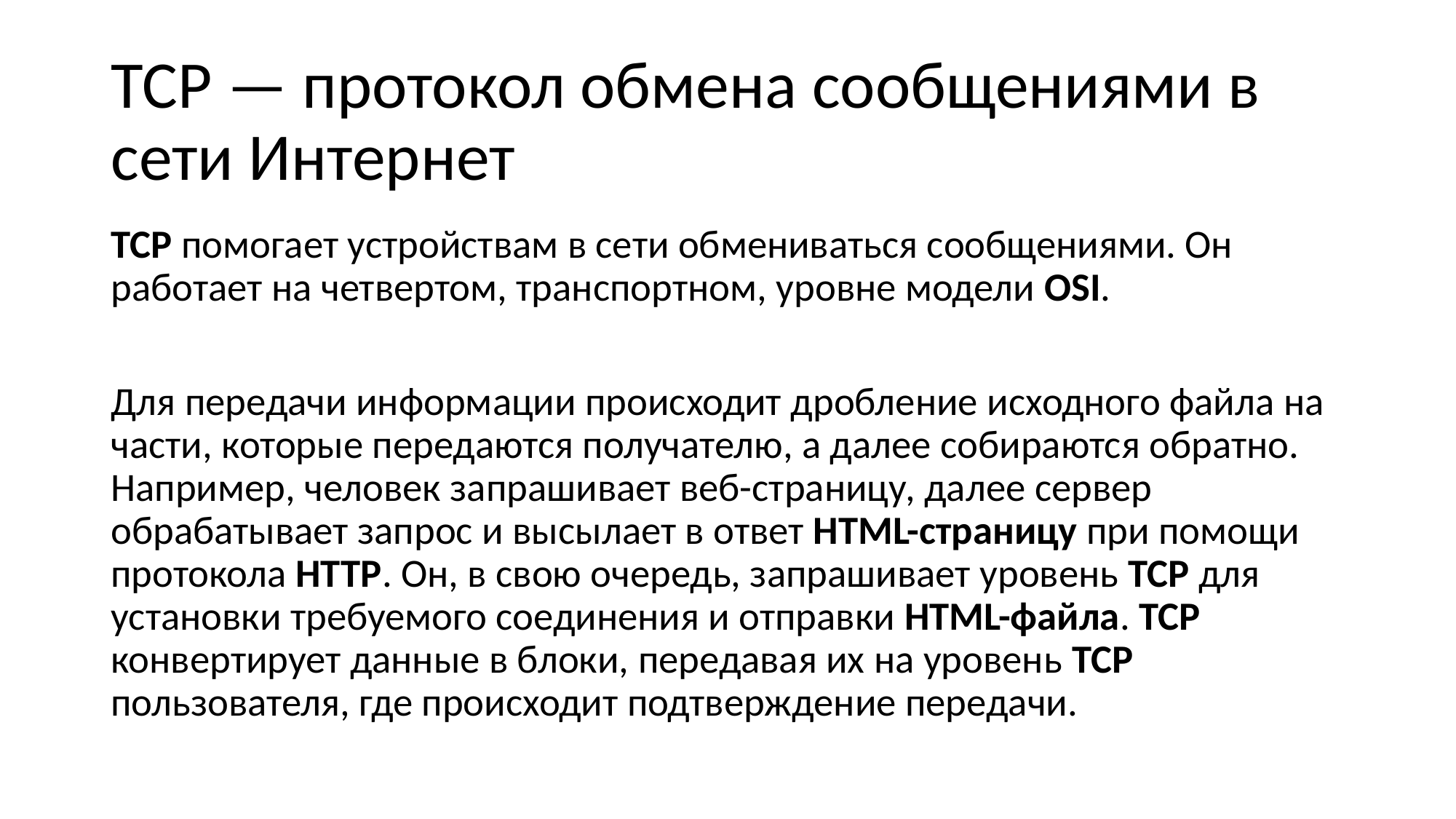

# TCP — протокол обмена сообщениями в сети Интернет
TCP помогает устройствам в сети обмениваться сообщениями. Он работает на четвертом, транспортном, уровне модели OSI.

Для передачи информации происходит дробление исходного файла на части, которые передаются получателю, а далее собираются обратно. Например, человек запрашивает веб-страницу, далее сервер обрабатывает запрос и высылает в ответ HTML-страницу при помощи протокола HTTP. Он, в свою очередь, запрашивает уровень TCP для установки требуемого соединения и отправки HTML-файла. TCP конвертирует данные в блоки, передавая их на уровень TCP пользователя, где происходит подтверждение передачи.